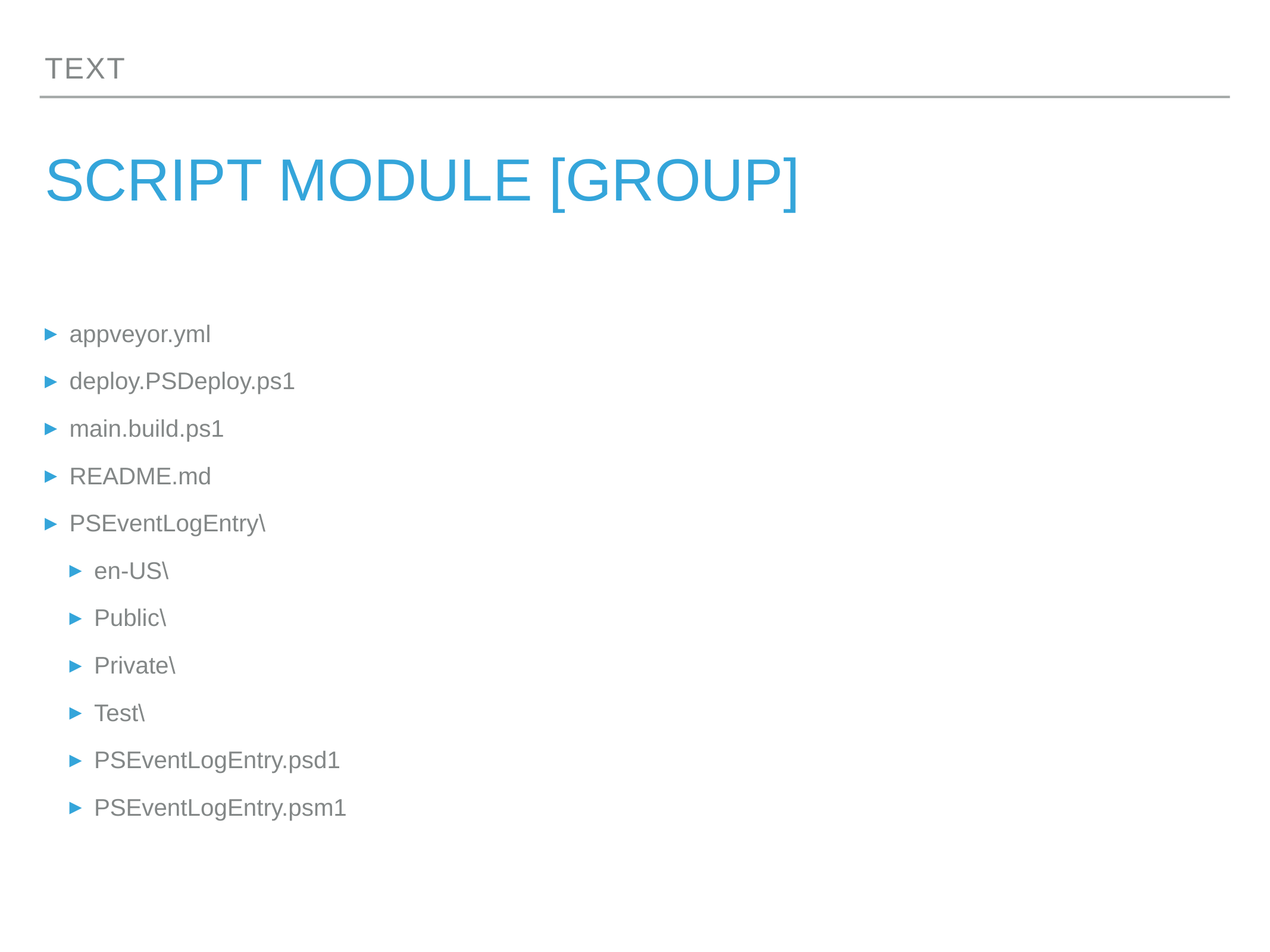

Text
# script module [group]

appveyor.yml
deploy.PSDeploy.ps1
main.build.ps1
README.md
PSEventLogEntry\
en-US\
Public\
Private\
Test\
PSEventLogEntry.psd1
PSEventLogEntry.psm1